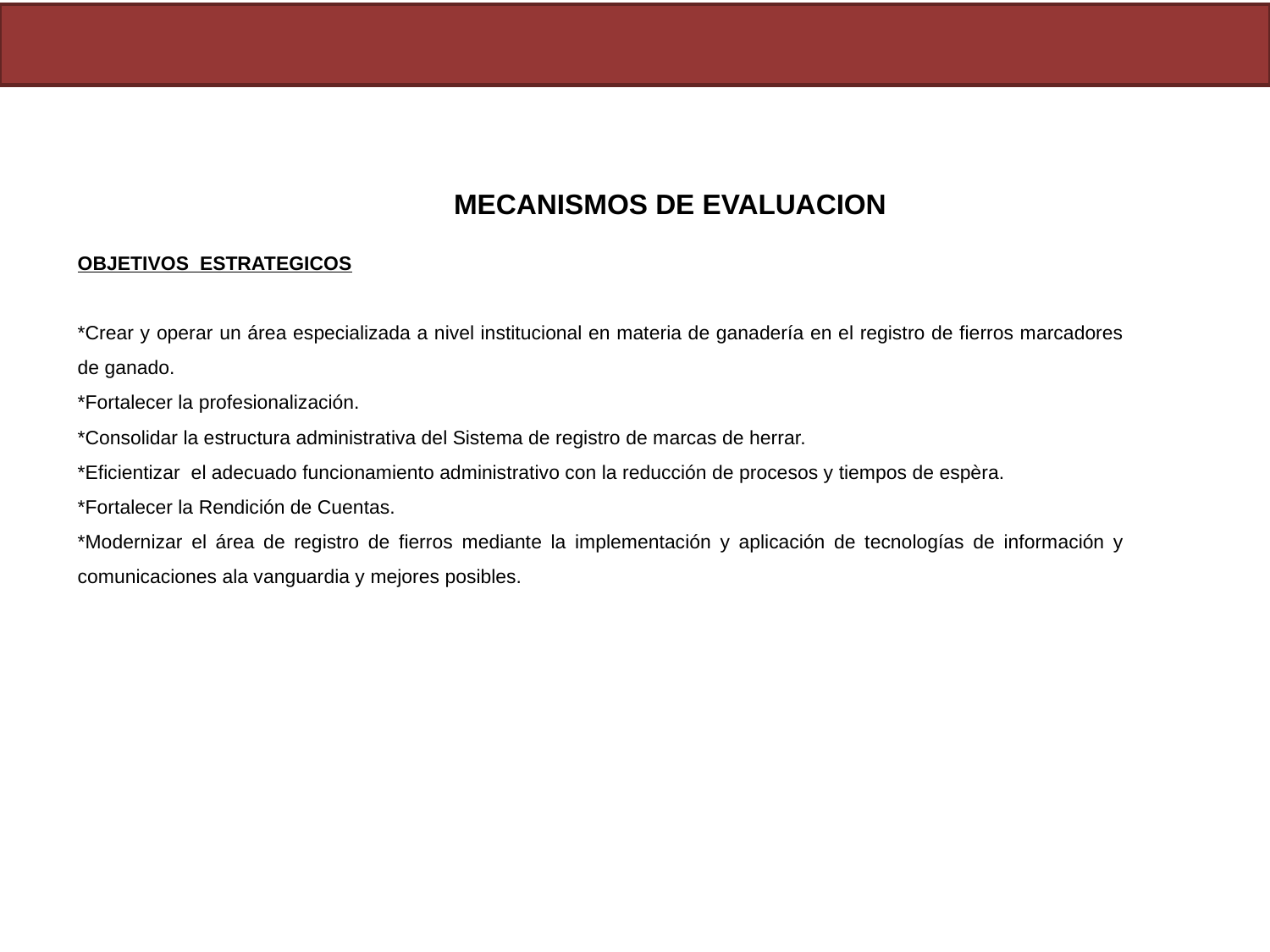

OBJETIVOS  ESTRATEGICOS

*Crear y operar un área especializada a nivel institucional en materia de ganadería en el registro de fierros marcadores de ganado.
*Fortalecer la profesionalización.
*Consolidar la estructura administrativa del Sistema de registro de marcas de herrar.
*Eficientizar  el adecuado funcionamiento administrativo con la reducción de procesos y tiempos de espèra.
*Fortalecer la Rendición de Cuentas.
*Modernizar el área de registro de fierros mediante la implementación y aplicación de tecnologías de información y comunicaciones ala vanguardia y mejores posibles.

         MECANISMOS DE EVALUACION